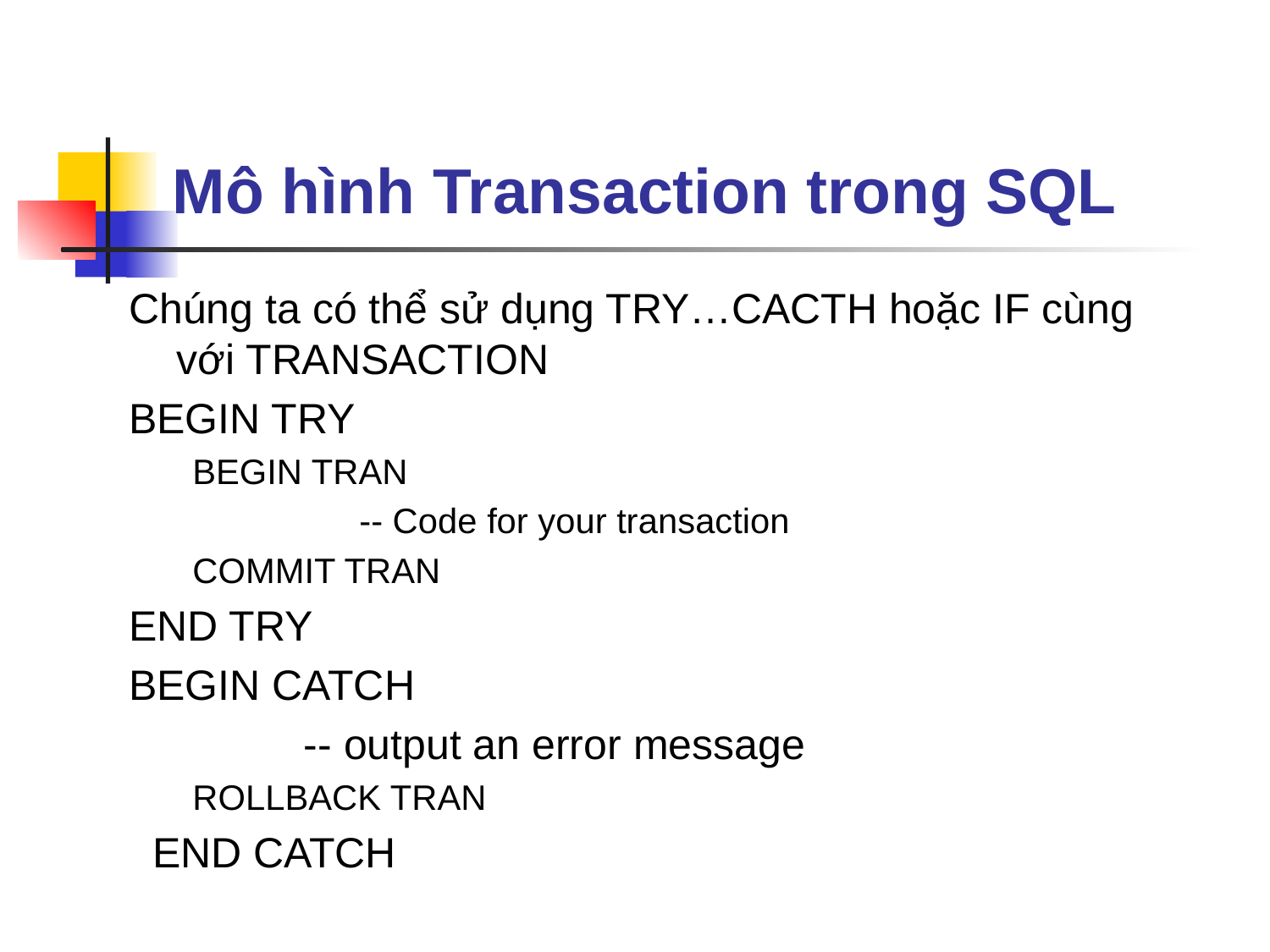

Mô hình Transaction trong SQL
Chúng ta có thể sử dụng TRY…CACTH hoặc IF cùng với TRANSACTION
BEGIN TRY
BEGIN TRAN
		-- Code for your transaction
COMMIT TRAN
END TRY
BEGIN CATCH
		-- output an error message
ROLLBACK TRAN
  END CATCH